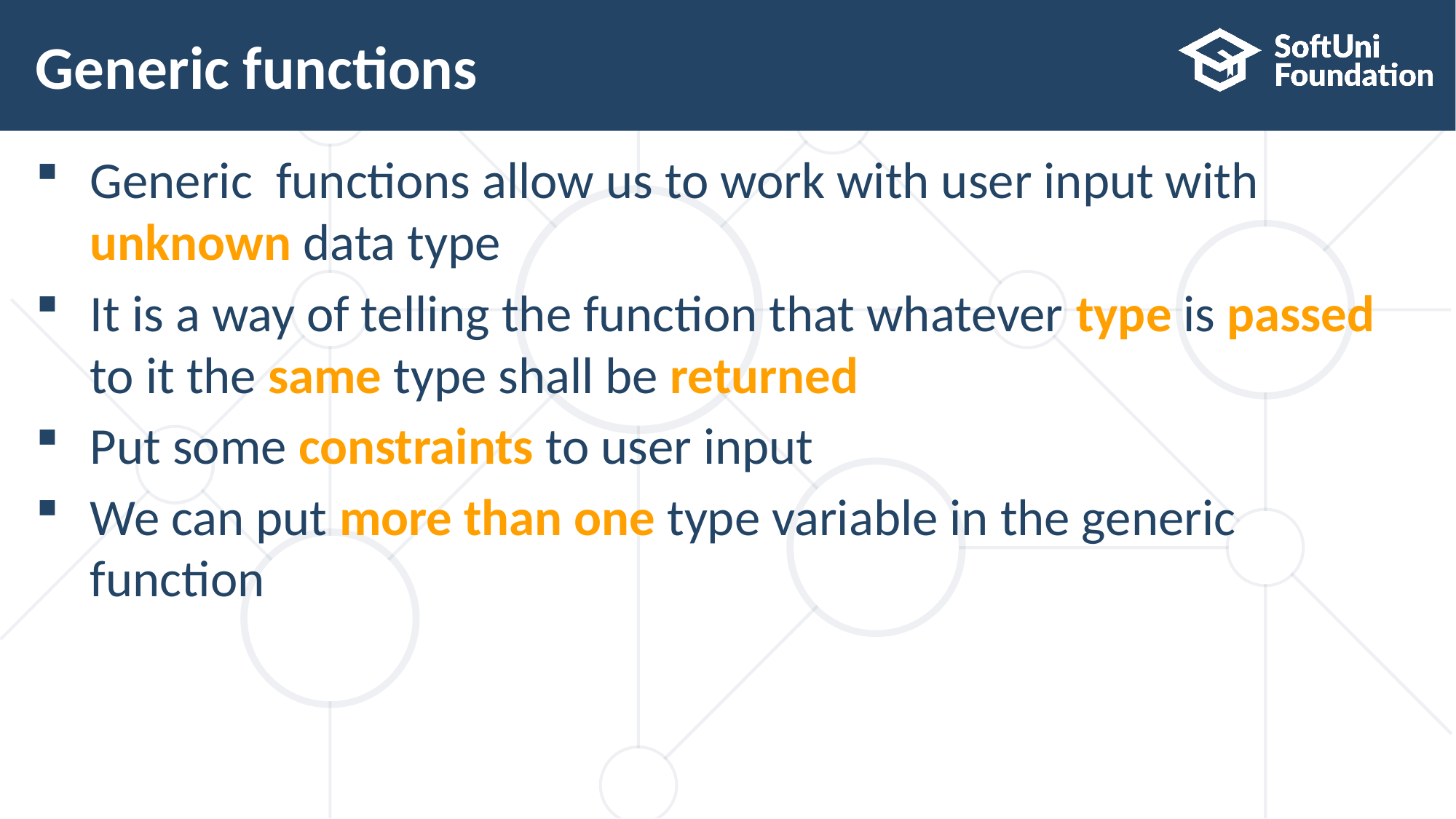

# Generic functions
Generic  functions allow us to work with user input with unknown data type
It is a way of telling the function that whatever type is passed to it the same type shall be returned
Put some constraints to user input
We can put more than one type variable in the generic function